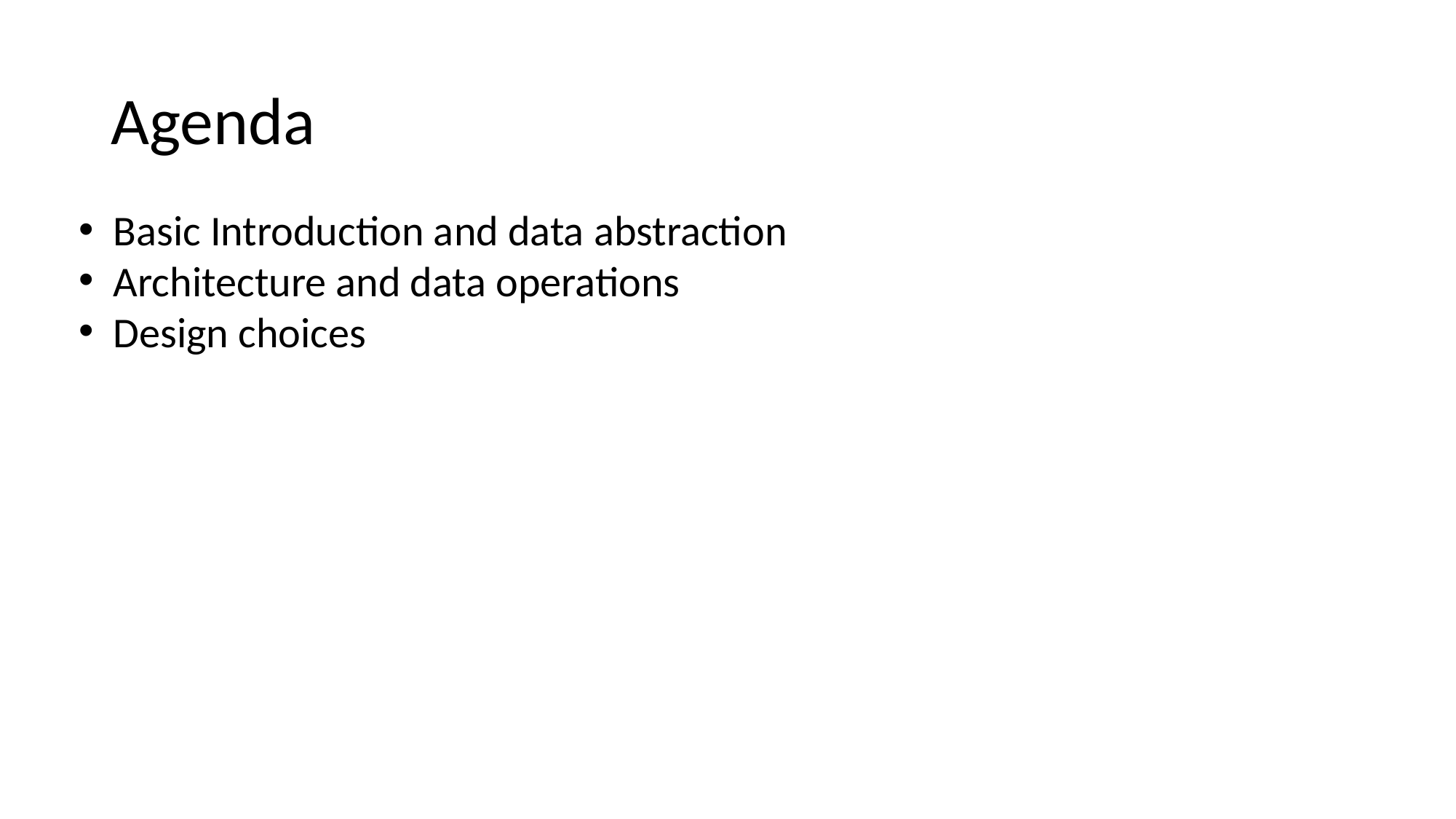

# Agenda
Basic Introduction and data abstraction
Architecture and data operations
Design choices